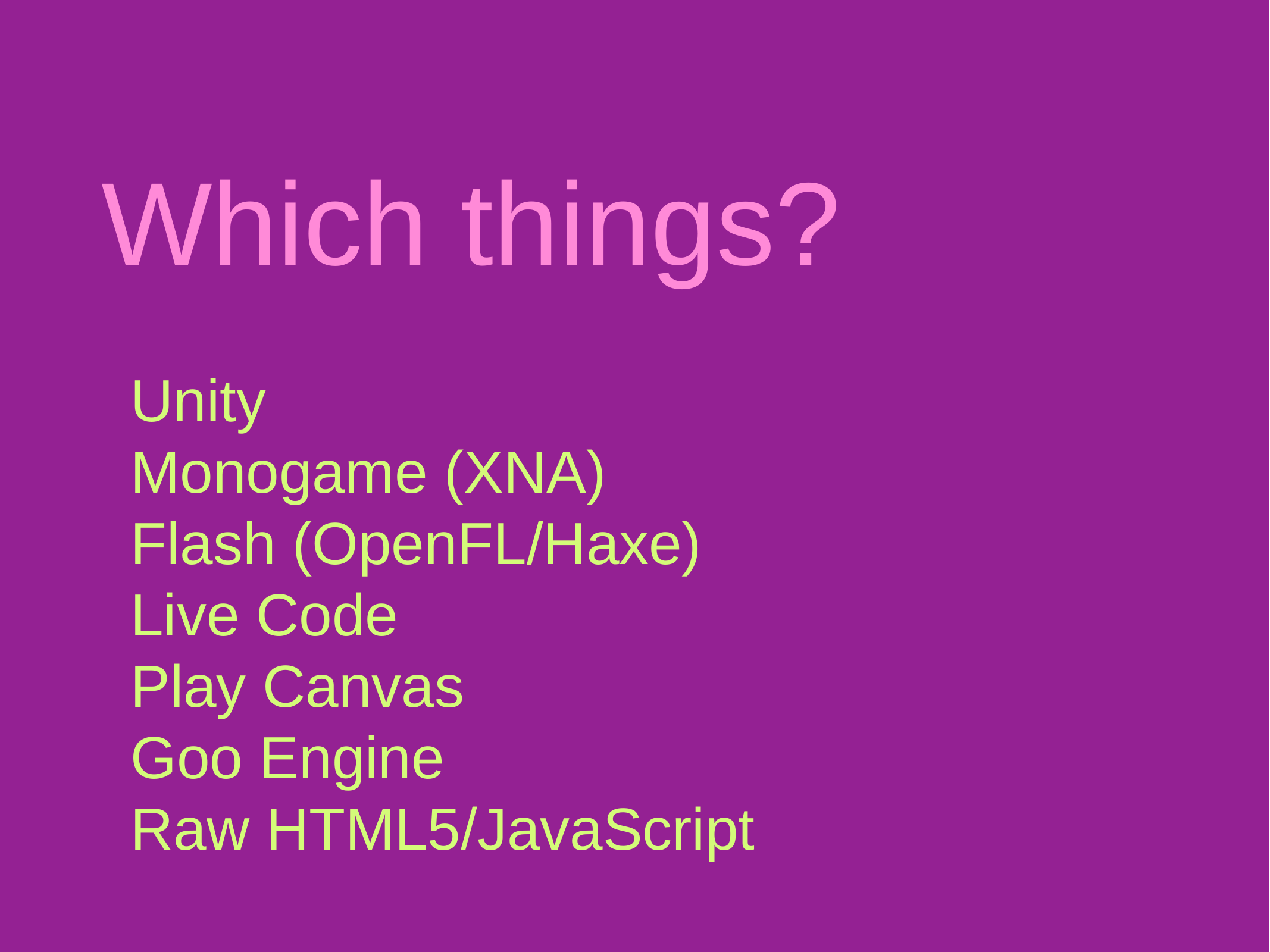

Which things?
Unity
Monogame (XNA)
Flash (OpenFL/Haxe)
Live Code
Play Canvas
Goo Engine
Raw HTML5/JavaScript